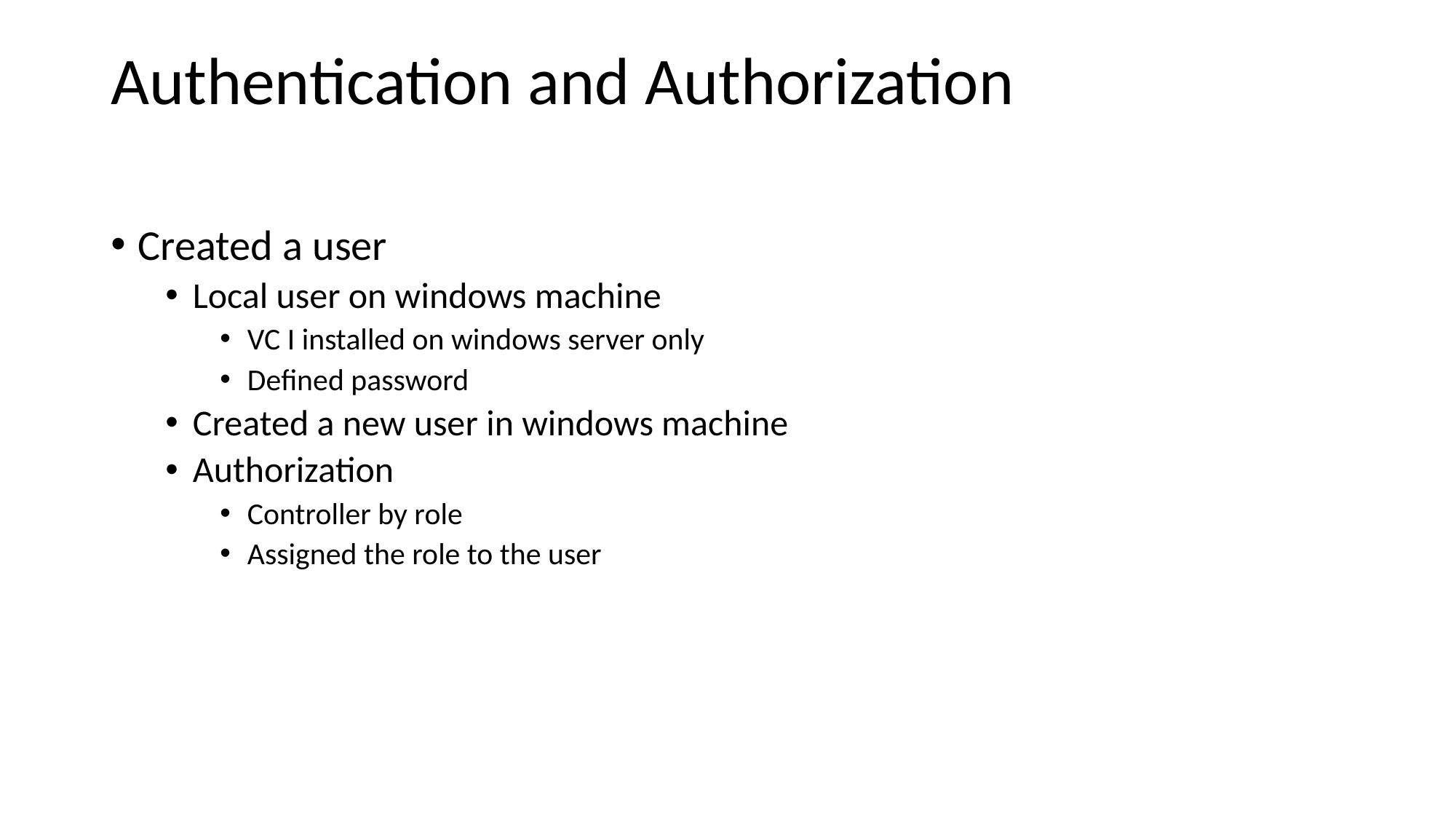

# Authentication and Authorization
Created a user
Local user on windows machine
VC I installed on windows server only
Defined password
Created a new user in windows machine
Authorization
Controller by role
Assigned the role to the user